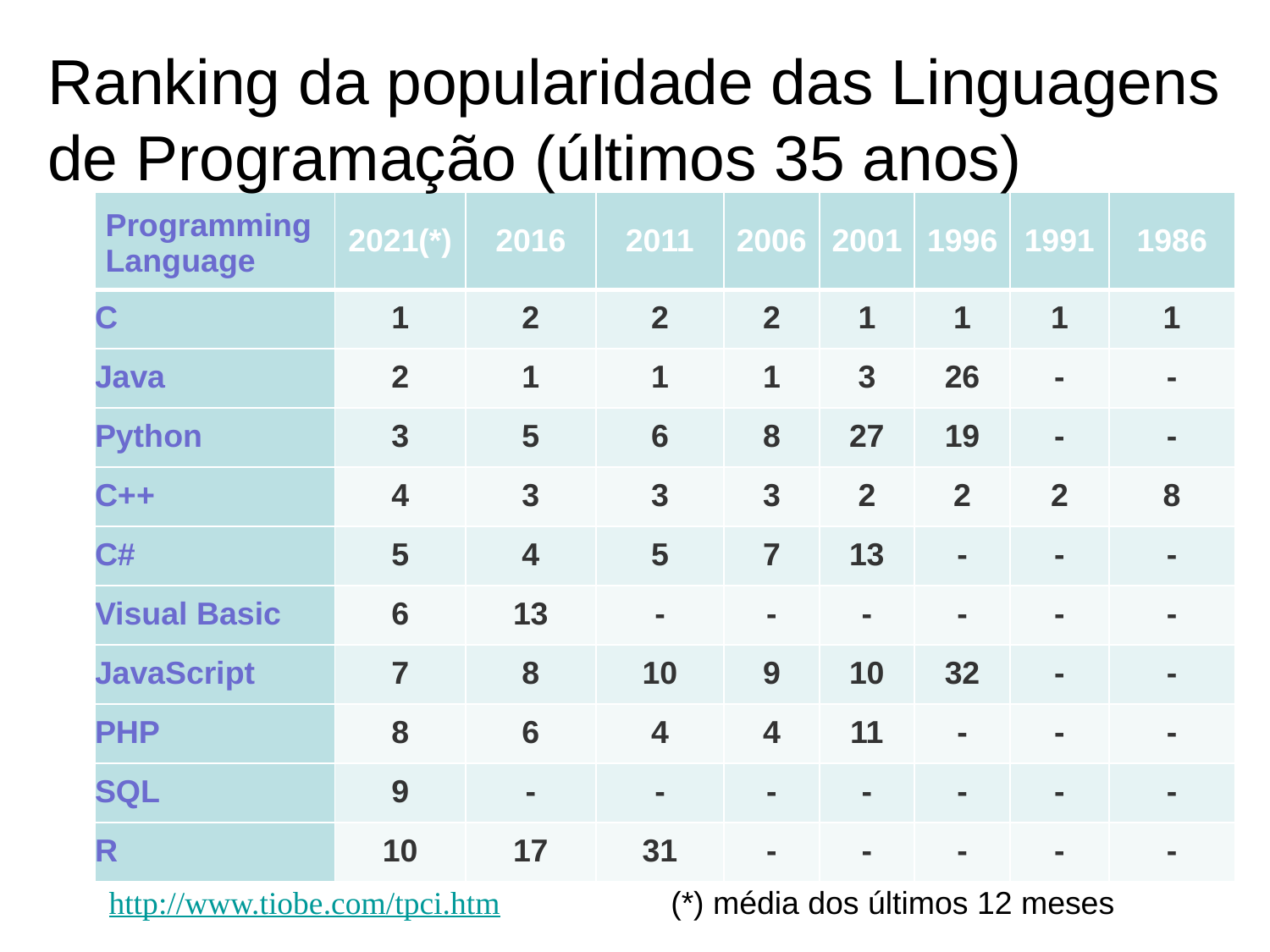

# Ranking da popularidade das Linguagens de Programação (últimos 35 anos)
| Programming Language | 2021(\*) | 2016 | 2011 | 2006 | 2001 | 1996 | 1991 | 1986 |
| --- | --- | --- | --- | --- | --- | --- | --- | --- |
| C | 1 | 2 | 2 | 2 | 1 | 1 | 1 | 1 |
| Java | 2 | 1 | 1 | 1 | 3 | 26 | - | - |
| Python | 3 | 5 | 6 | 8 | 27 | 19 | - | - |
| C++ | 4 | 3 | 3 | 3 | 2 | 2 | 2 | 8 |
| C# | 5 | 4 | 5 | 7 | 13 | - | - | - |
| Visual Basic | 6 | 13 | - | - | - | - | - | - |
| JavaScript | 7 | 8 | 10 | 9 | 10 | 32 | - | - |
| PHP | 8 | 6 | 4 | 4 | 11 | - | - | - |
| SQL | 9 | - | - | - | - | - | - | - |
| R | 10 | 17 | 31 | - | - | - | - | - |
http://www.tiobe.com/tpci.htm
(*) média dos últimos 12 meses